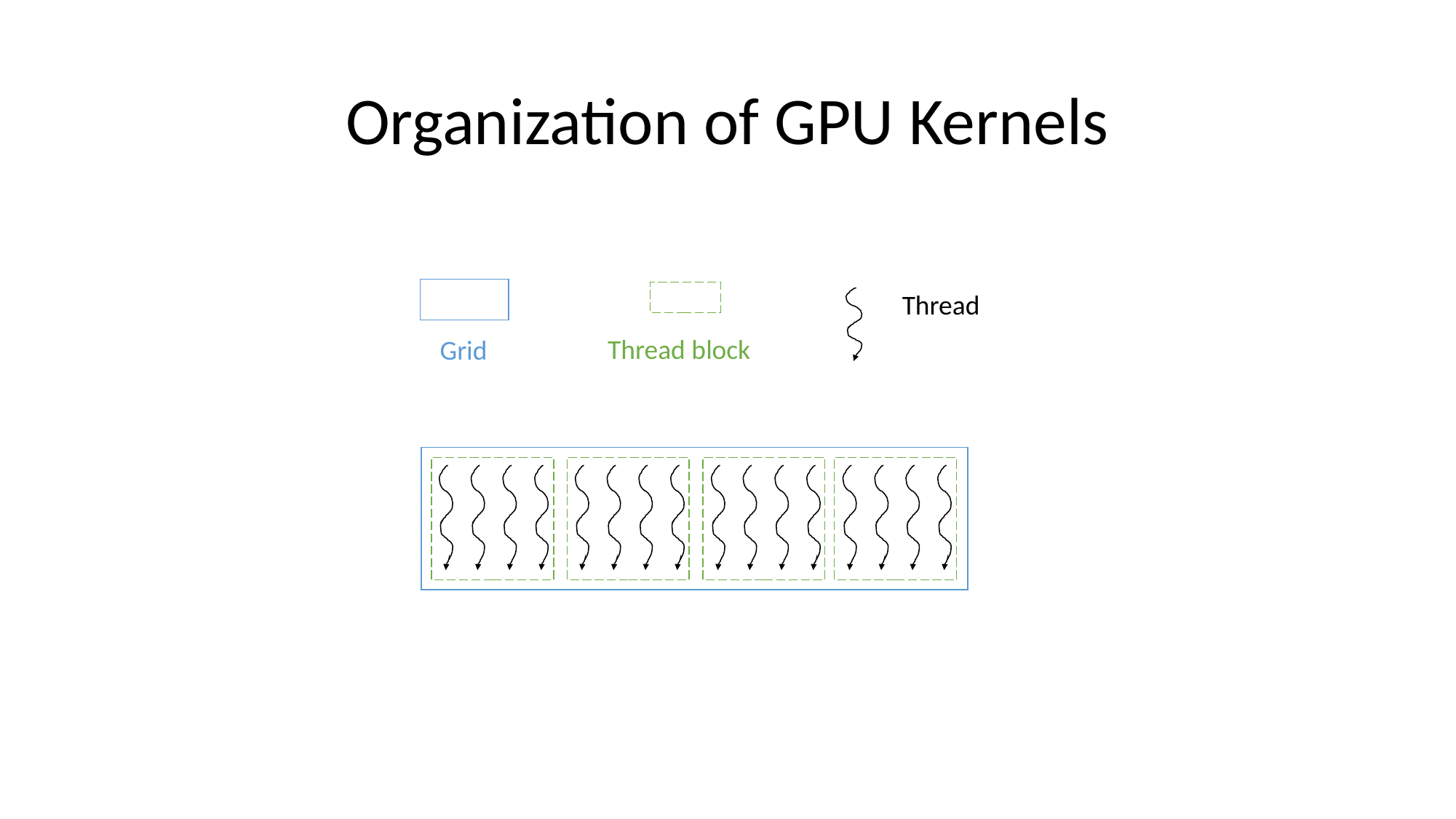

# Organization of GPU Kernels

Grid

Thread block

Thread